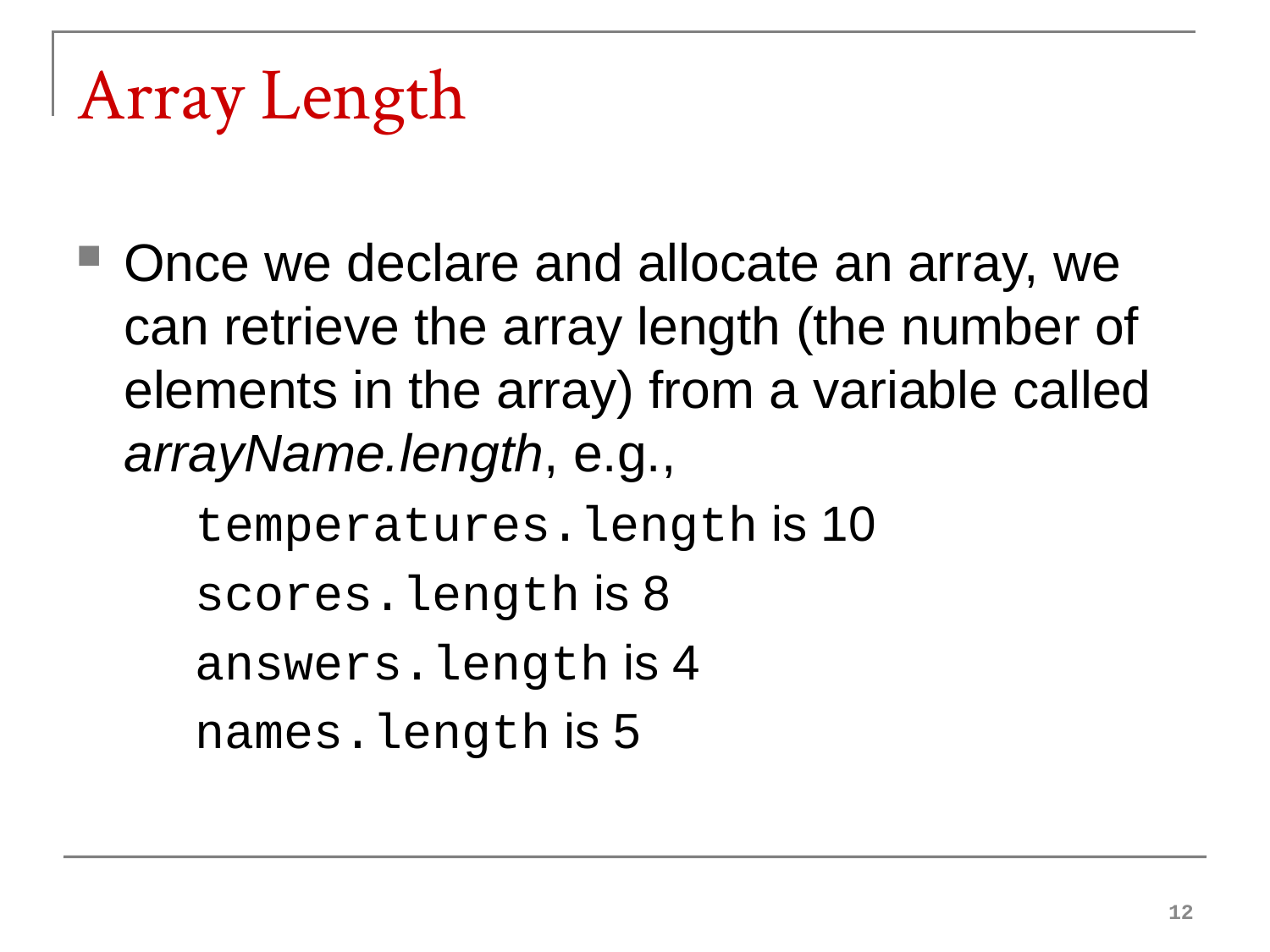

# Array Length
Once we declare and allocate an array, we can retrieve the array length (the number of elements in the array) from a variable called arrayName.length, e.g.,
    temperatures.length is 10
    scores.length is 8
    answers.length is 4
    names.length is 5
12